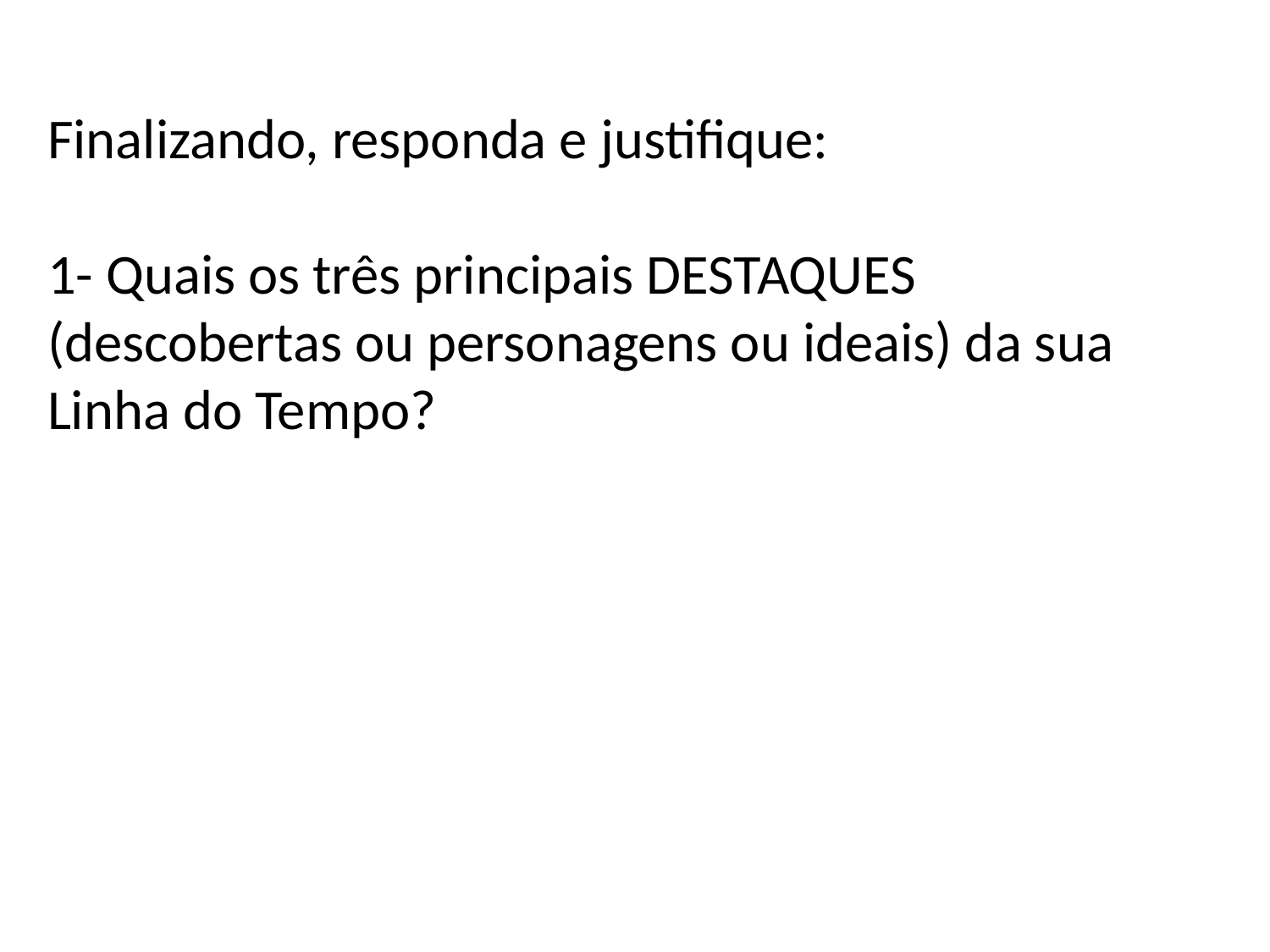

Finalizando, responda e justifique:

1- Quais os três principais DESTAQUES (descobertas ou personagens ou ideais) da sua Linha do Tempo?